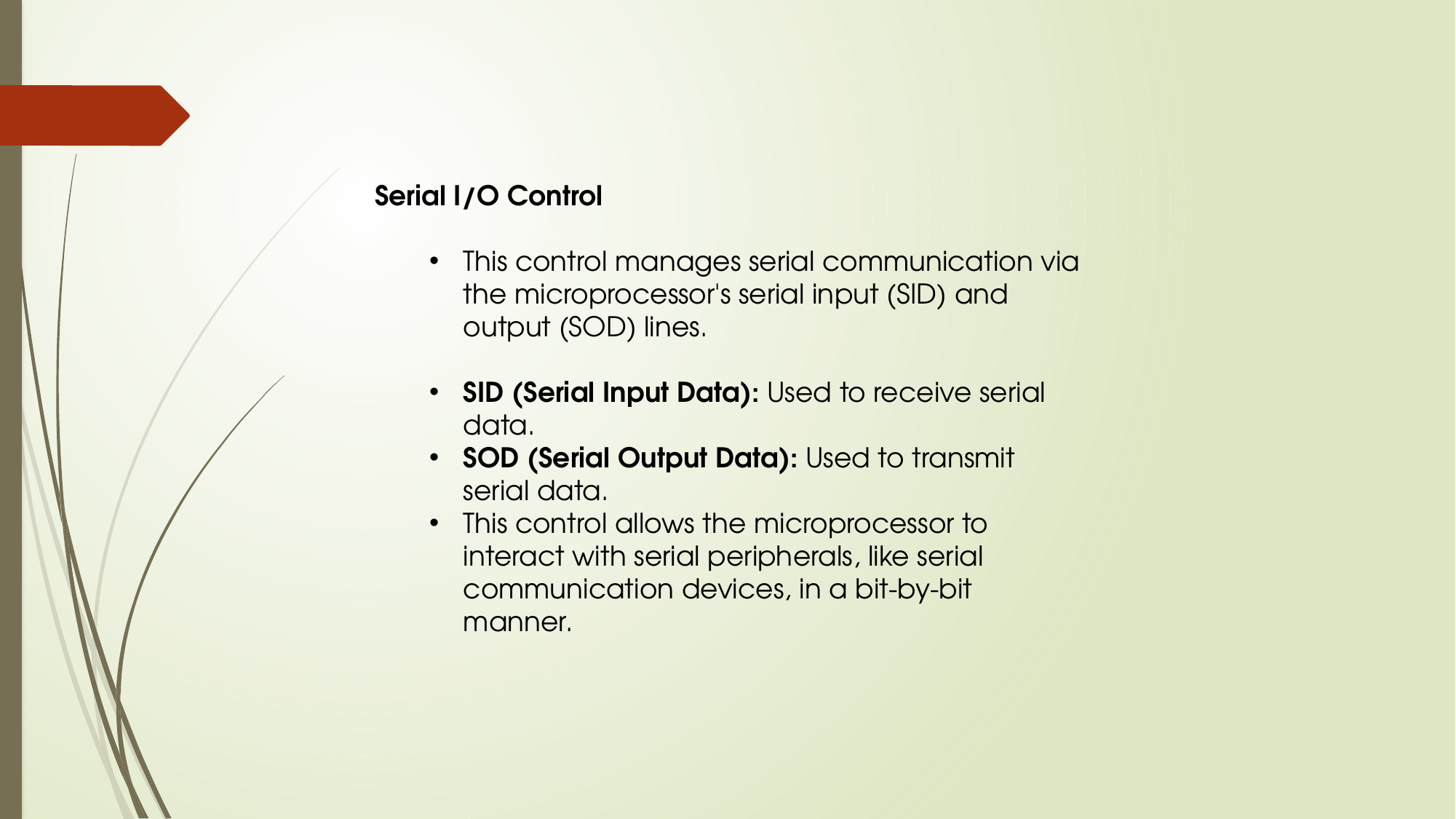

Serial I/O Control

This control manages serial communication via the microprocessor's serial input (SID) and output (SOD) lines.

SID (Serial Input Data): Used to receive serial data.
SOD (Serial Output Data): Used to transmit serial data.
This control allows the microprocessor to interact with serial peripherals, like serial communication devices, in a bit-by-bit manner.